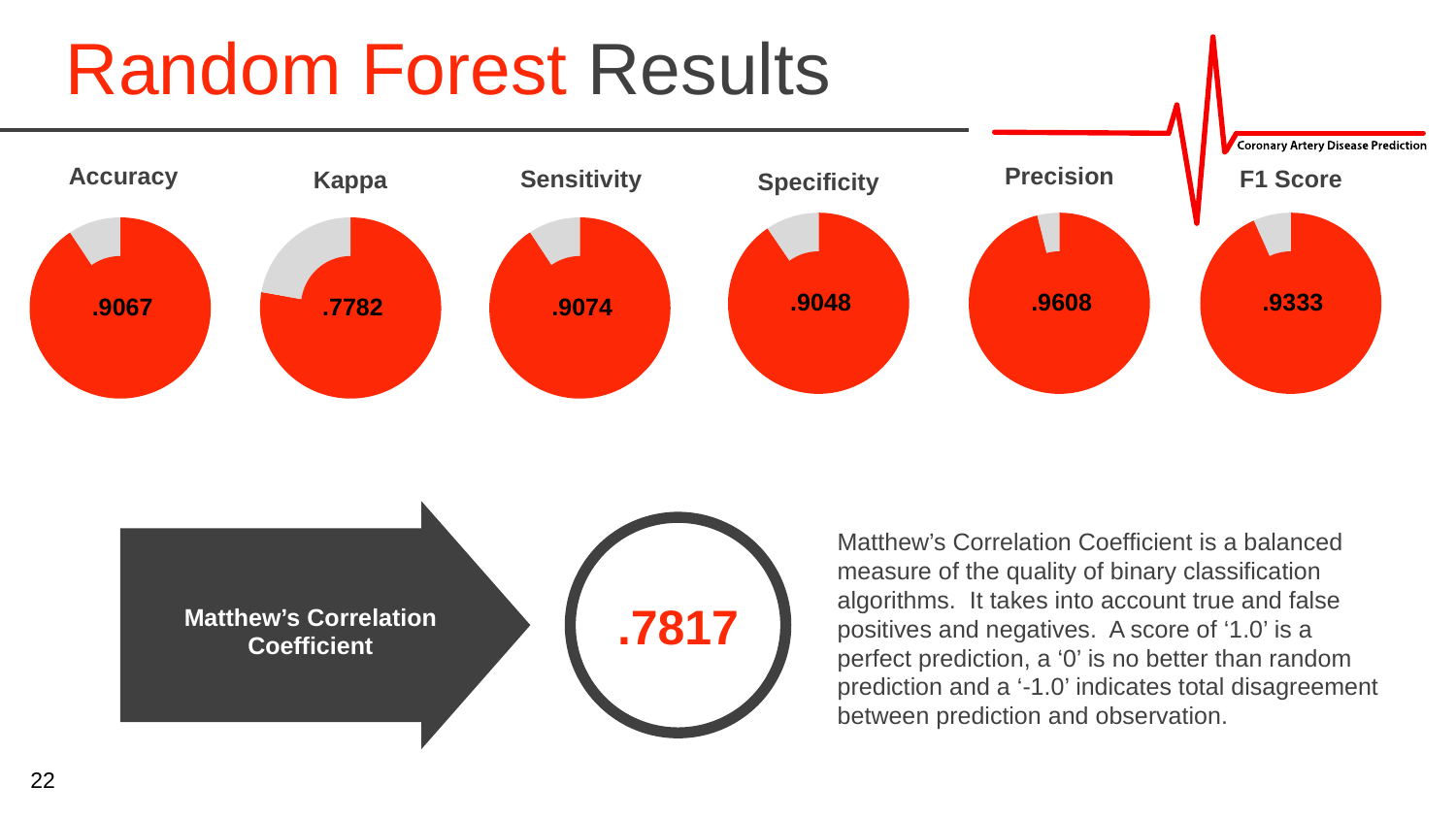

Random Forest Results
Accuracy
Precision
Sensitivity
F1 Score
Kappa
Specificity

### Chart

| Category | % |
|---|---|
| colored | 90.48 |
| blank | 9.52 |

### Chart

| Category | % |
|---|---|
| colored | 96.08 |
| blank | 3.92 |

### Chart

| Category | % |
|---|---|
| colored | 93.33 |
| blank | 6.67 |

### Chart

| Category | % |
|---|---|
| colored | 90.67 |
| blank | 9.33 |

### Chart

| Category | % |
|---|---|
| colored | 77.82 |
| blank | 22.18 |

### Chart

| Category | % |
|---|---|
| colored | 90.74 |
| blank | 9.26 |

.9048
.9608
.9333
.9074
.9067
.7782

Matthew’s Correlation Coefficient is a balanced measure of the quality of binary classification algorithms.  It takes into account true and false positives and negatives.  A score of ‘1.0’ is a perfect prediction, a ‘0’ is no better than random prediction and a ‘-1.0’ indicates total disagreement between prediction and observation.
.7817
Matthew’s Correlation Coefficient
22